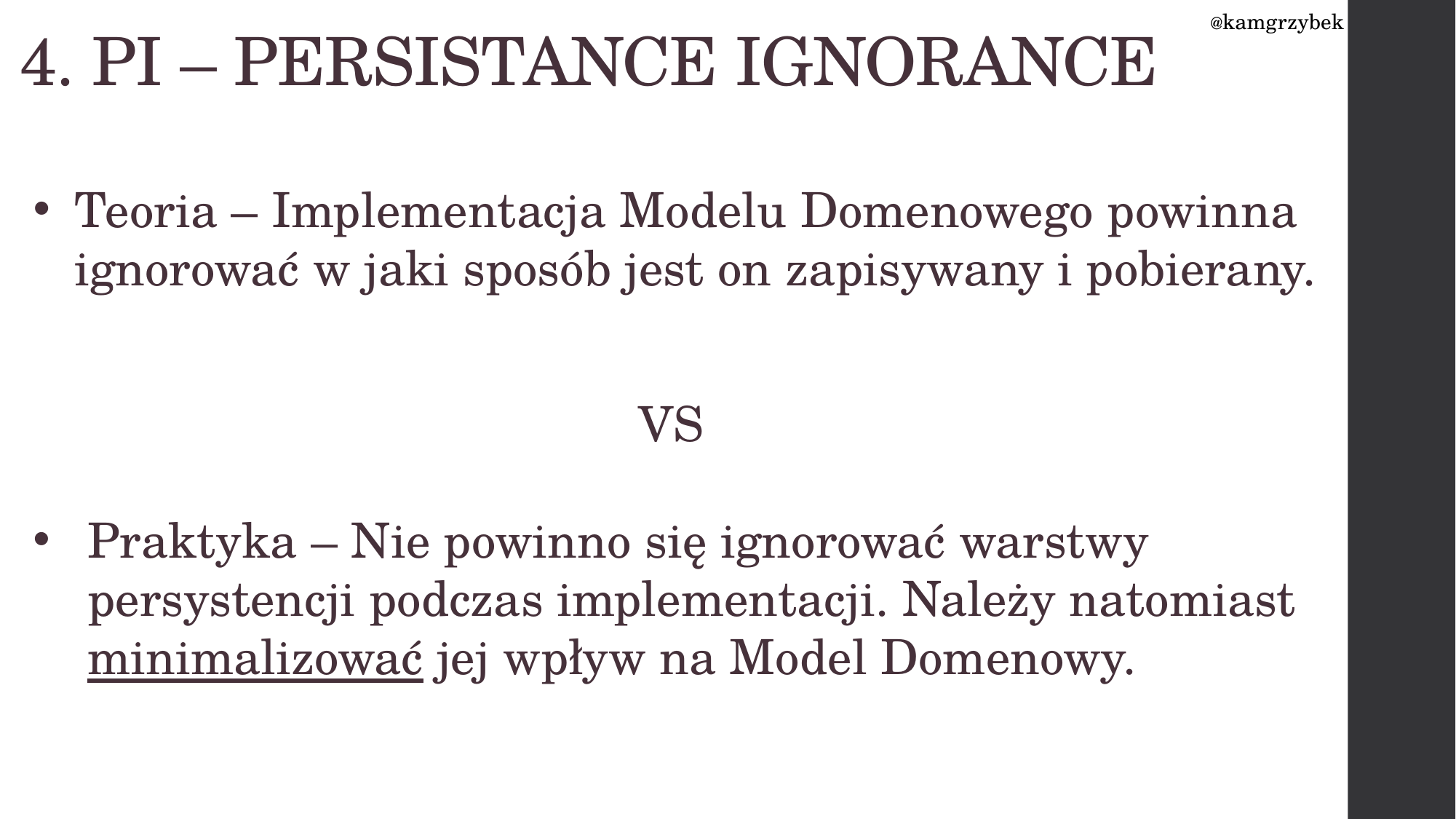

@kamgrzybek
# 4. PI – PERSISTANCE IGNORANCE
Teoria – Implementacja Modelu Domenowego powinna ignorować w jaki sposób jest on zapisywany i pobierany.
VS

Praktyka – Nie powinno się ignorować warstwy persystencji podczas implementacji. Należy natomiast minimalizować jej wpływ na Model Domenowy.